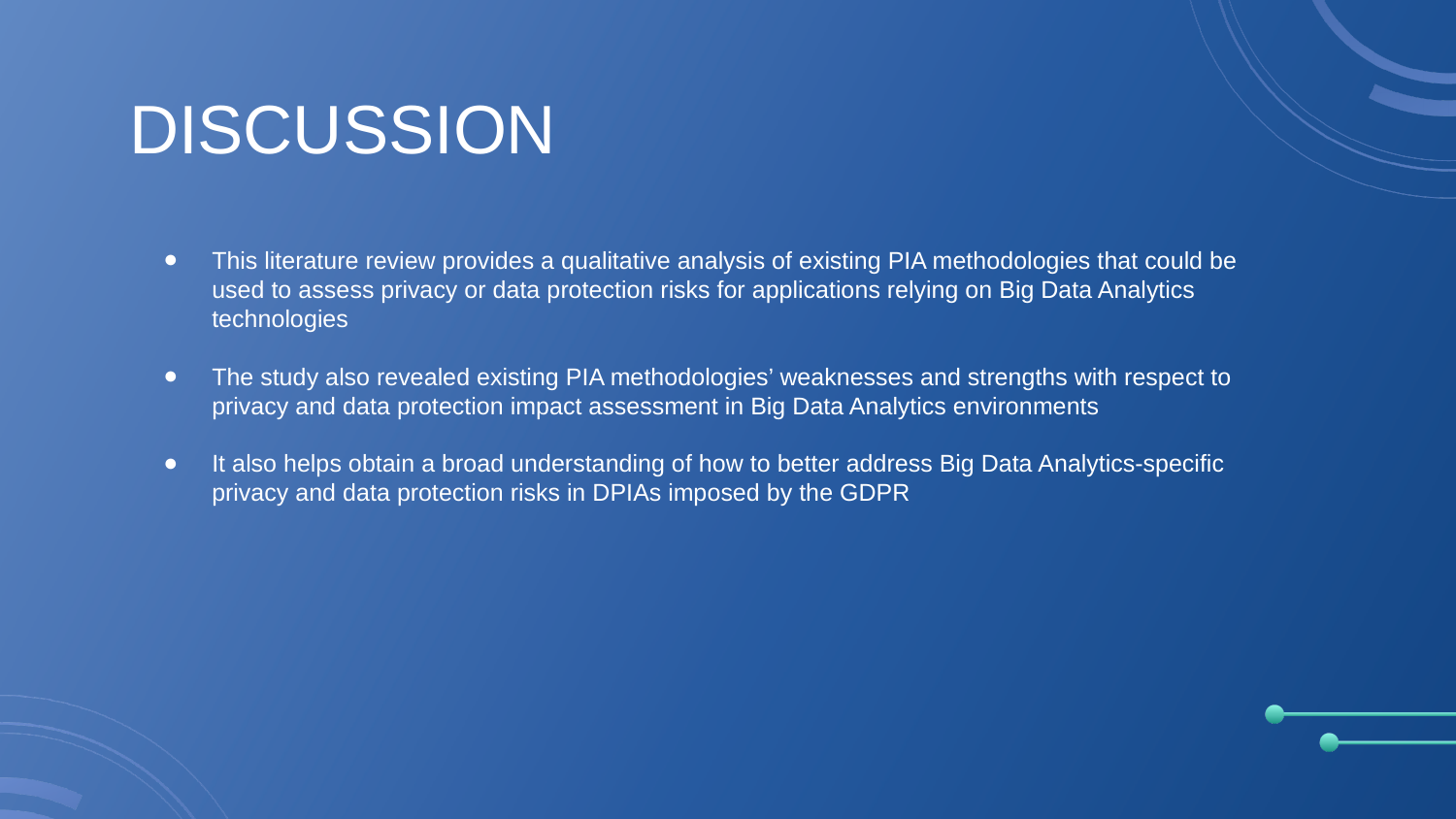

# DISCUSSION

This literature review provides a qualitative analysis of existing PIA methodologies that could be used to assess privacy or data protection risks for applications relying on Big Data Analytics technologies

The study also revealed existing PIA methodologies’ weaknesses and strengths with respect to privacy and data protection impact assessment in Big Data Analytics environments

It also helps obtain a broad understanding of how to better address Big Data Analytics-specific privacy and data protection risks in DPIAs imposed by the GDPR